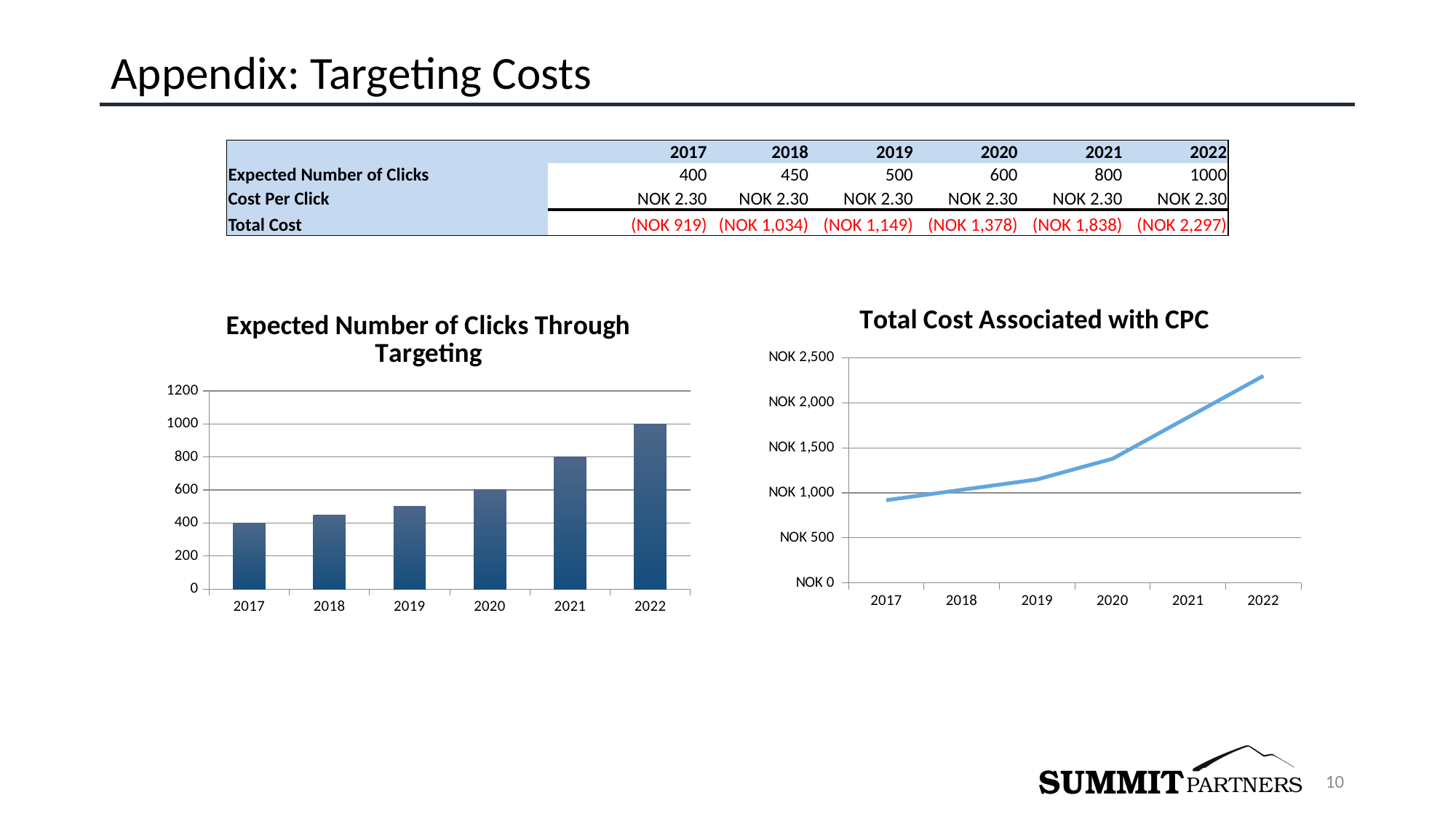

# Appendix: Targeting Costs
|  | 2017 | 2018 | 2019 | 2020 | 2021 | 2022 |
| --- | --- | --- | --- | --- | --- | --- |
| Expected Number of Clicks | 400 | 450 | 500 | 600 | 800 | 1000 |
| Cost Per Click | NOK 2.30 | NOK 2.30 | NOK 2.30 | NOK 2.30 | NOK 2.30 | NOK 2.30 |
| Total Cost | (NOK 919) | (NOK 1,034) | (NOK 1,149) | (NOK 1,378) | (NOK 1,838) | (NOK 2,297) |

### Chart: Total Cost Associated with CPC

| Category | Total Cost |
|---|---|
| 2017.0 | 918.9599999999999 |
| 2018.0 | 1033.83 |
| 2019.0 | 1148.7 |
| 2020.0 | 1378.44 |
| 2021.0 | 1837.92 |
| 2022.0 | 2297.4 |

### Chart: Expected Number of Clicks Through Targeting

| Category | Expected Number of Clicks |
|---|---|
| 2017.0 | 400.0 |
| 2018.0 | 450.0 |
| 2019.0 | 500.0 |
| 2020.0 | 600.0 |
| 2021.0 | 800.0 |
| 2022.0 | 1000.0 |
10